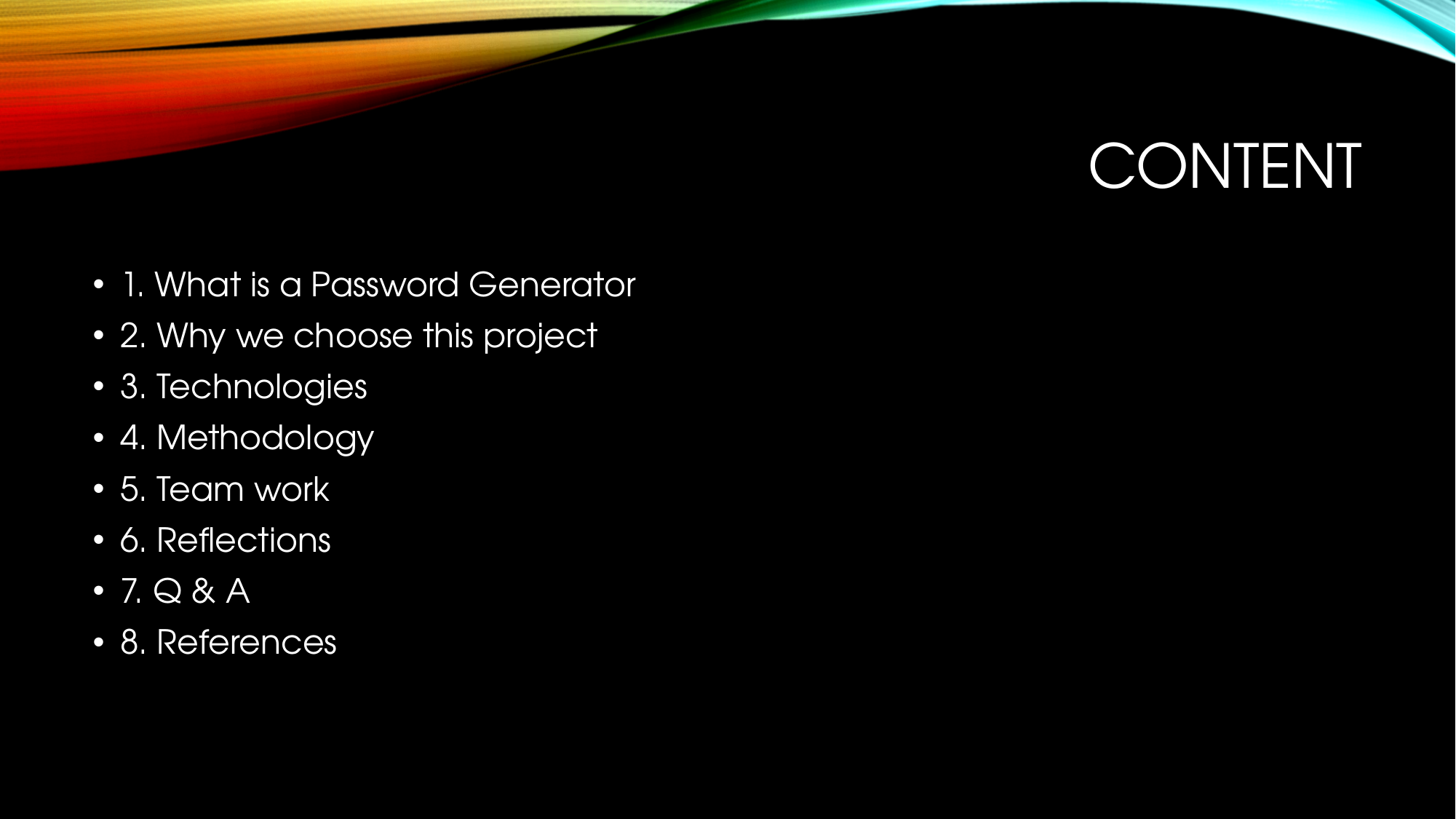

# Content
1. What is a Password Generator
2. Why we choose this project
3. Technologies
4. Methodology
5. Team work
6. Reflections
7. Q & A
8. References